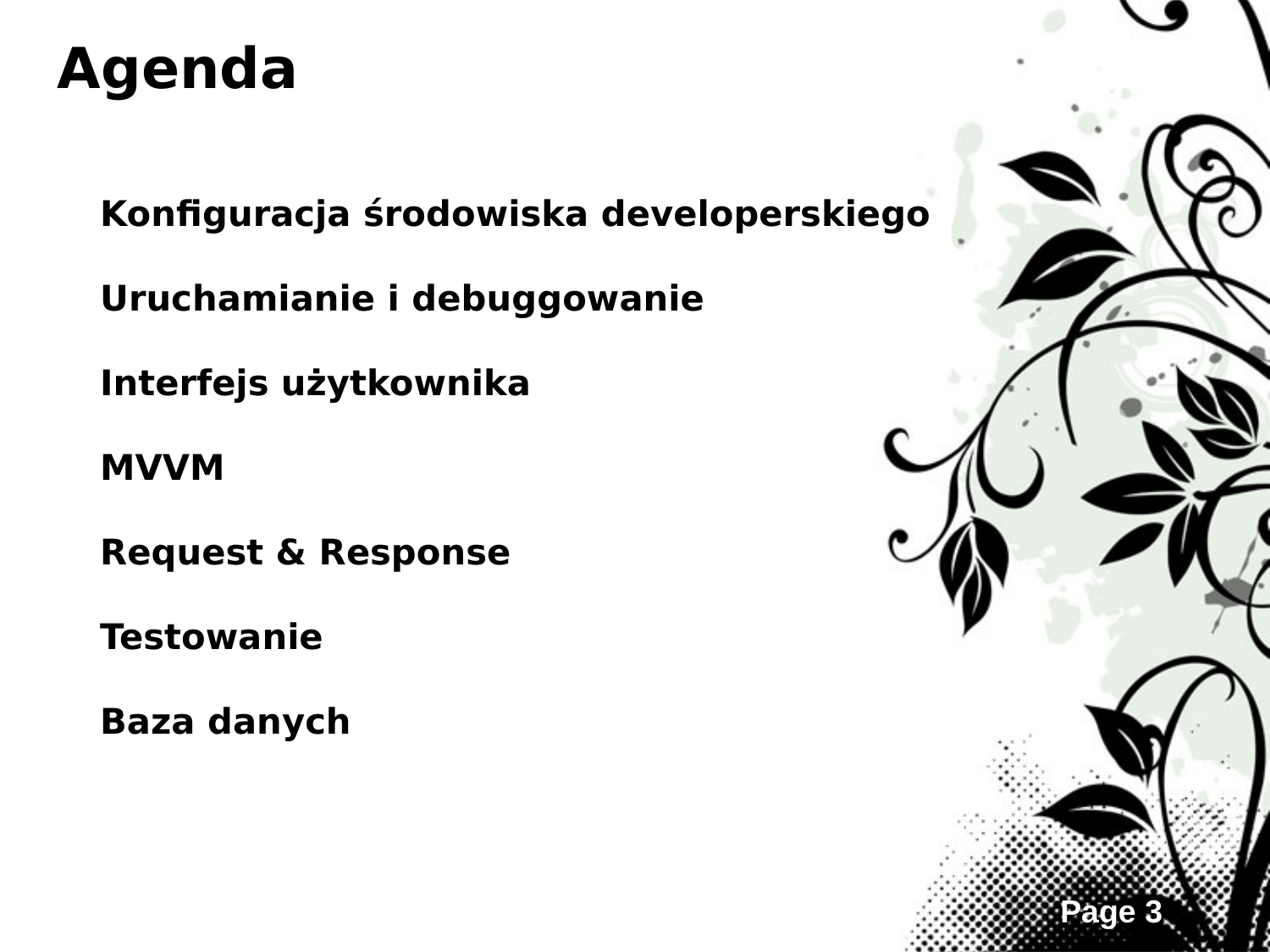

Agenda
Konfiguracja środowiska developerskiego

Uruchamianie i debuggowanie

Interfejs użytkownika

MVVM

Request & Response

Testowanie

Baza danych